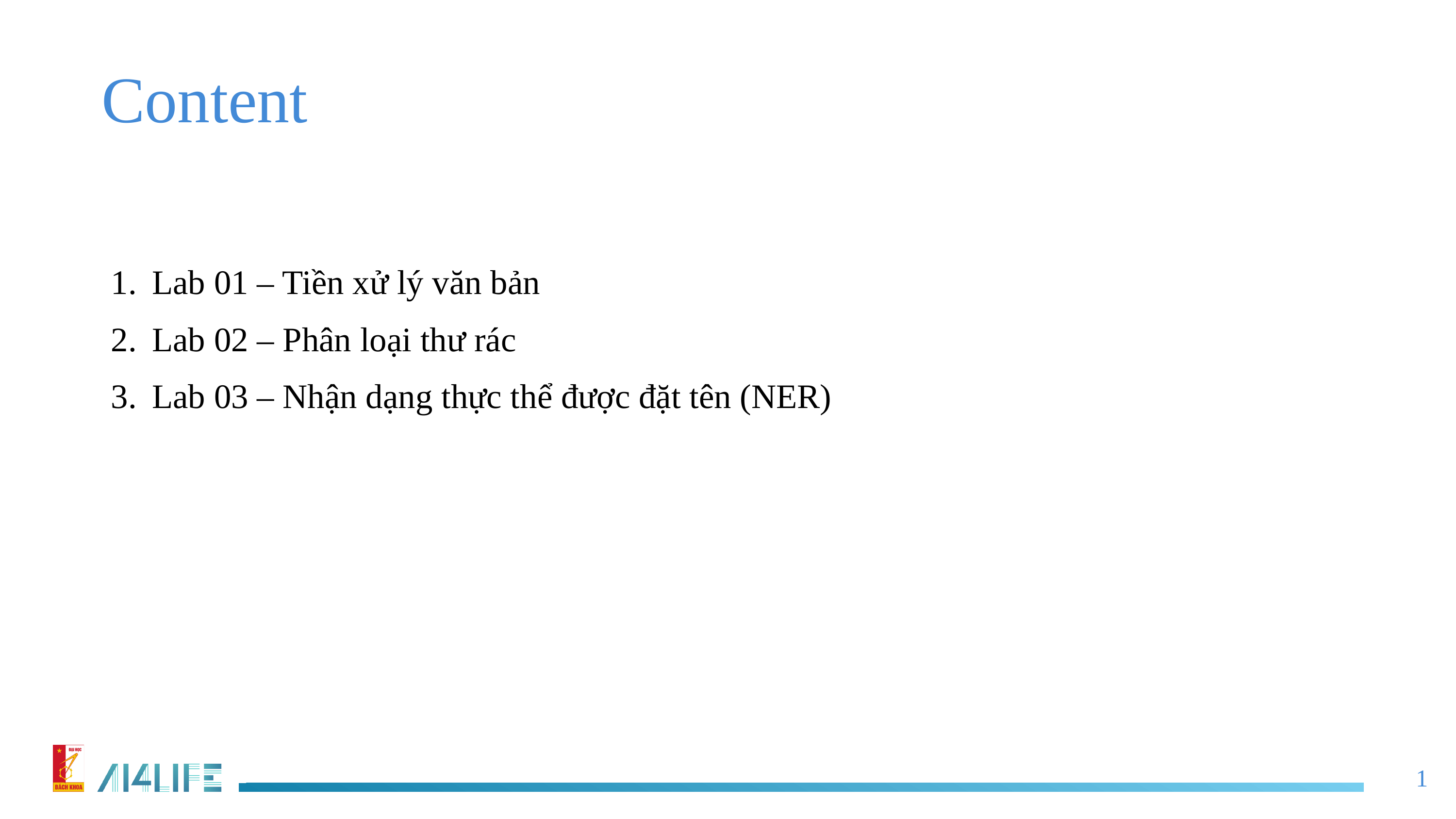

Content

Lab 01 – Tiền xử lý văn bản
Lab 02 – Phân loại thư rác
Lab 03 – Nhận dạng thực thể được đặt tên (NER)

1